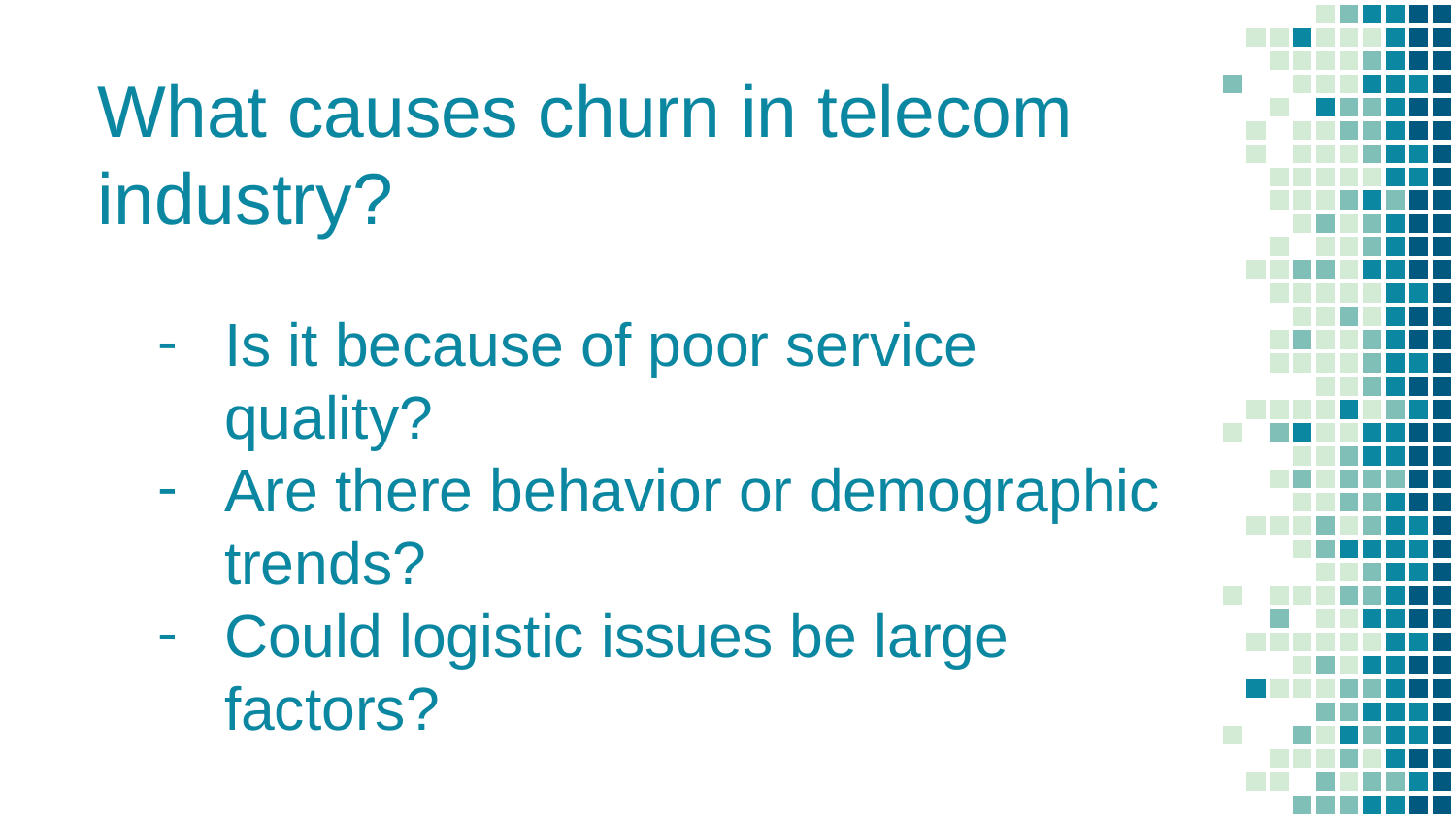

# What causes churn in telecom industry?
Is it because of poor service quality?
Are there behavior or demographic trends?
Could logistic issues be large factors?